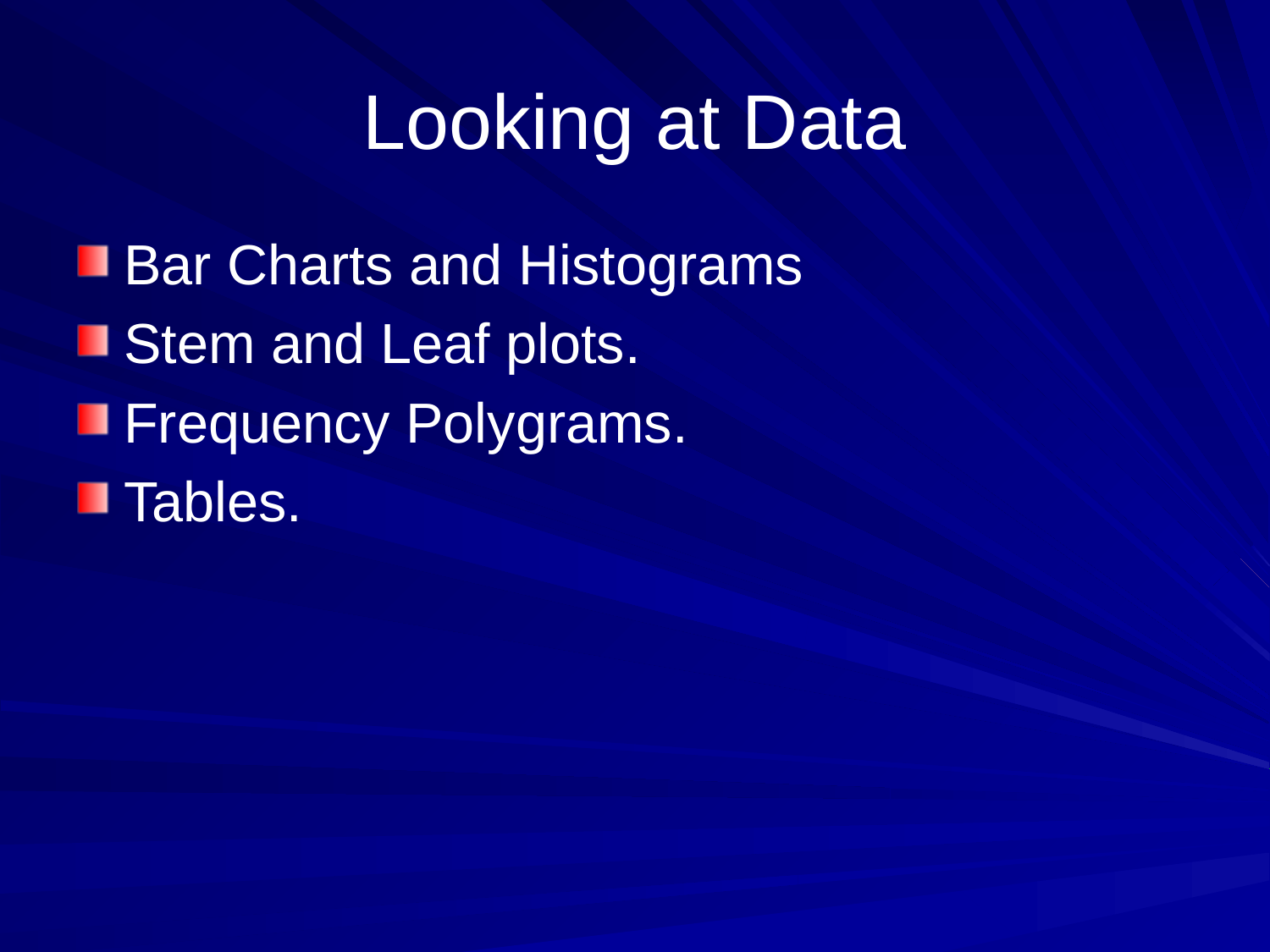

# Looking at Data
Bar Charts and Histograms
Stem and Leaf plots.
Frequency Polygrams.
Tables.